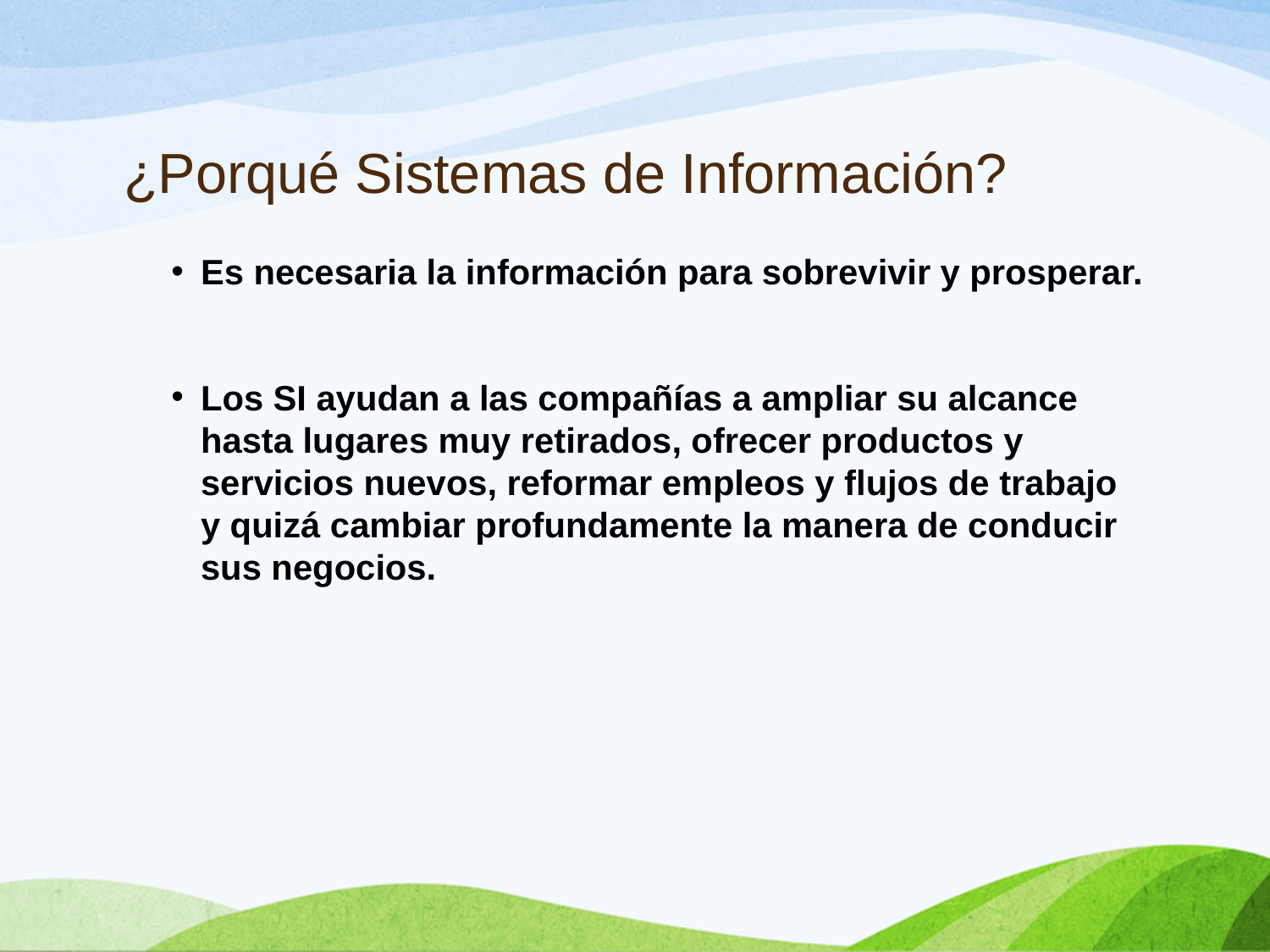

# ¿Porqué Sistemas de Información?
Es necesaria la información para sobrevivir y prosperar.

Los SI ayudan a las compañías a ampliar su alcance hasta lugares muy retirados, ofrecer productos y servicios nuevos, reformar empleos y flujos de trabajo y quizá cambiar profundamente la manera de conducir sus negocios.